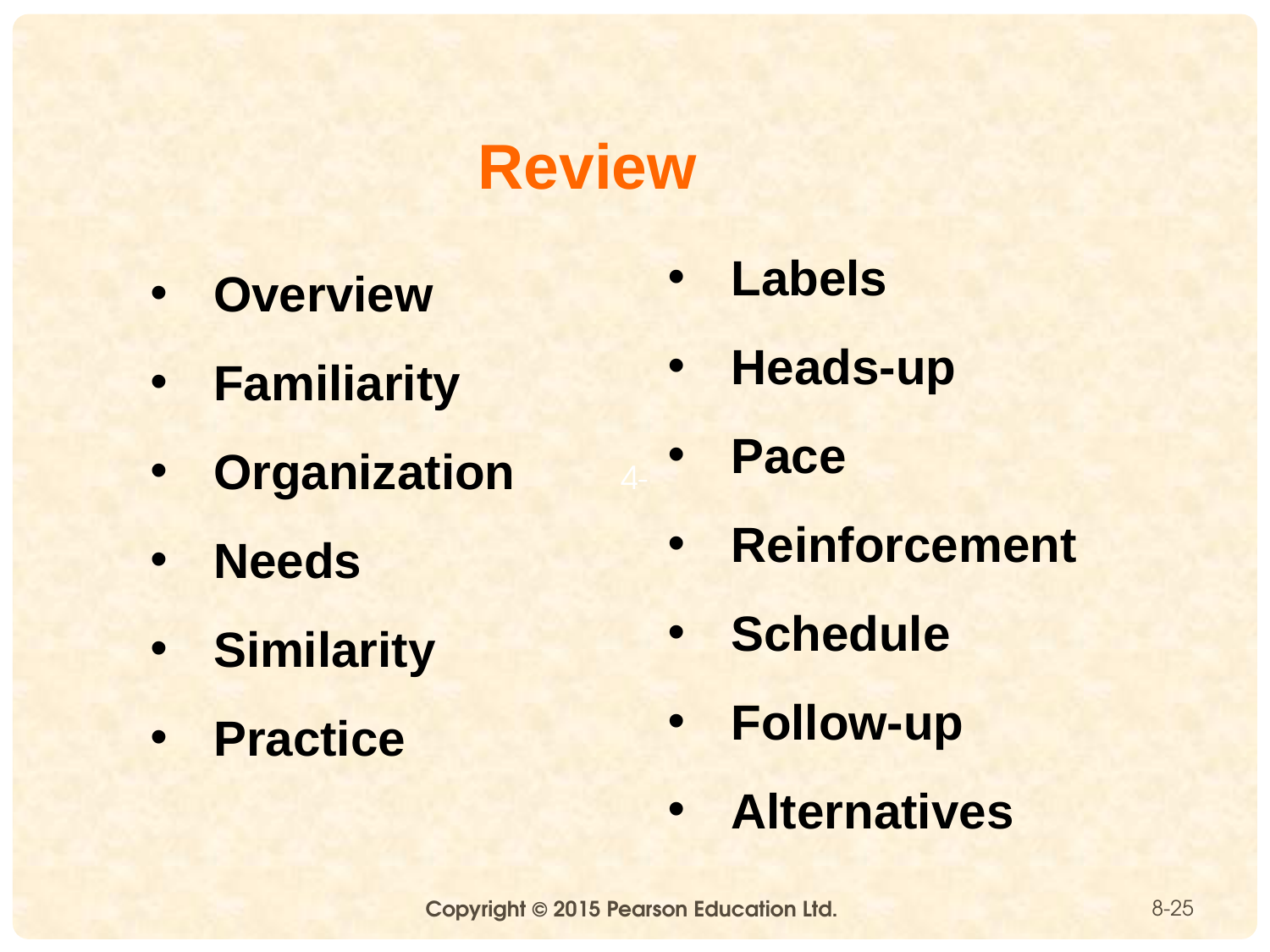

Review
Labels
Heads-up
Pace
Reinforcement
Schedule
Follow-up
Alternatives

Overview
Familiarity
Organization
Needs
Similarity
Practice
8-25
Copyright © 2015 Pearson Education Ltd.